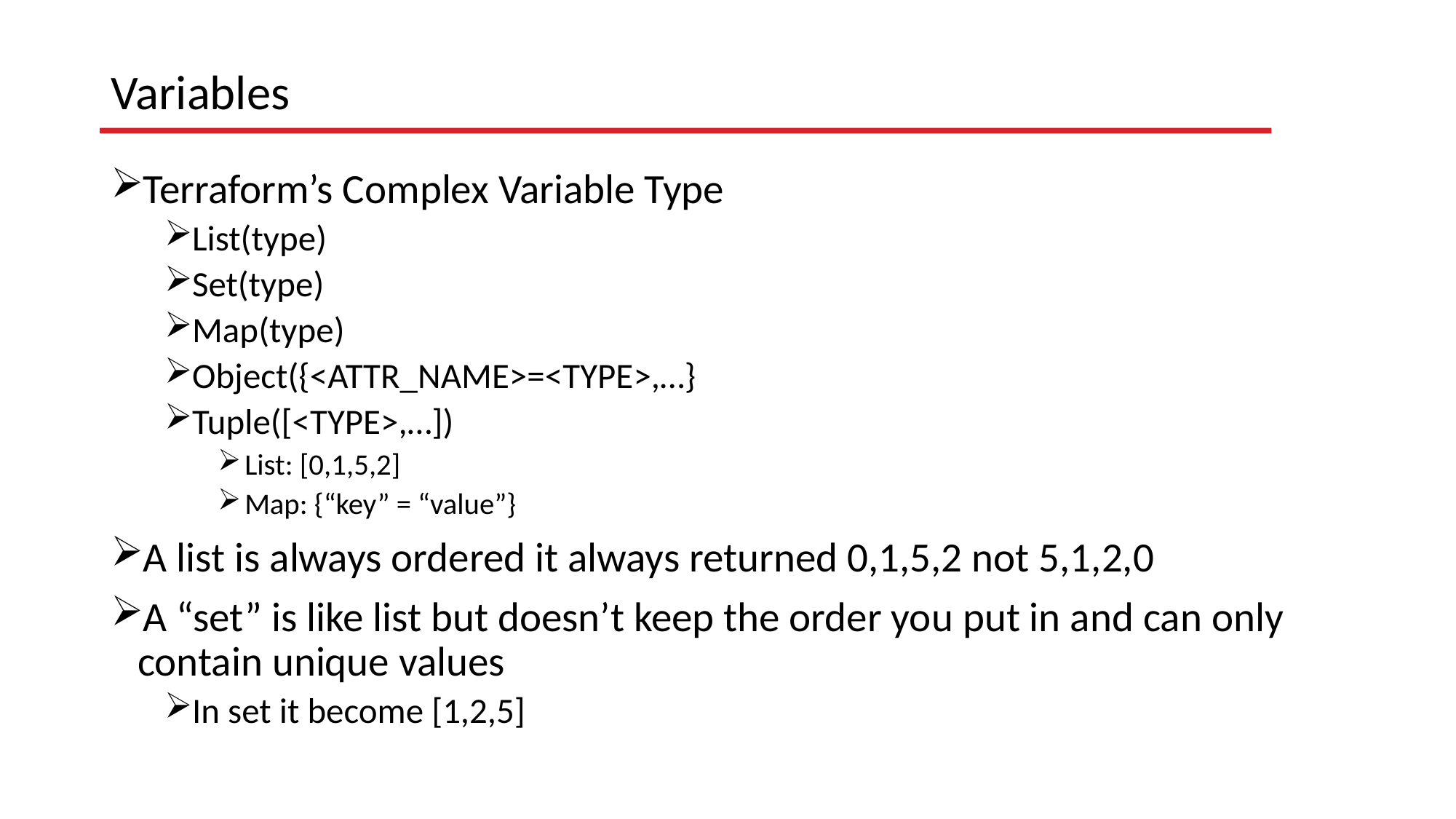

# Variables

Terraform’s Complex Variable Type
List(type)
Set(type)
Map(type)
Object({<ATTR_NAME>=<TYPE>,…}
Tuple([<TYPE>,…])
List: [0,1,5,2]
Map: {“key” = “value”}
A list is always ordered it always returned 0,1,5,2 not 5,1,2,0
A “set” is like list but doesn’t keep the order you put in and can only contain unique values
In set it become [1,2,5]